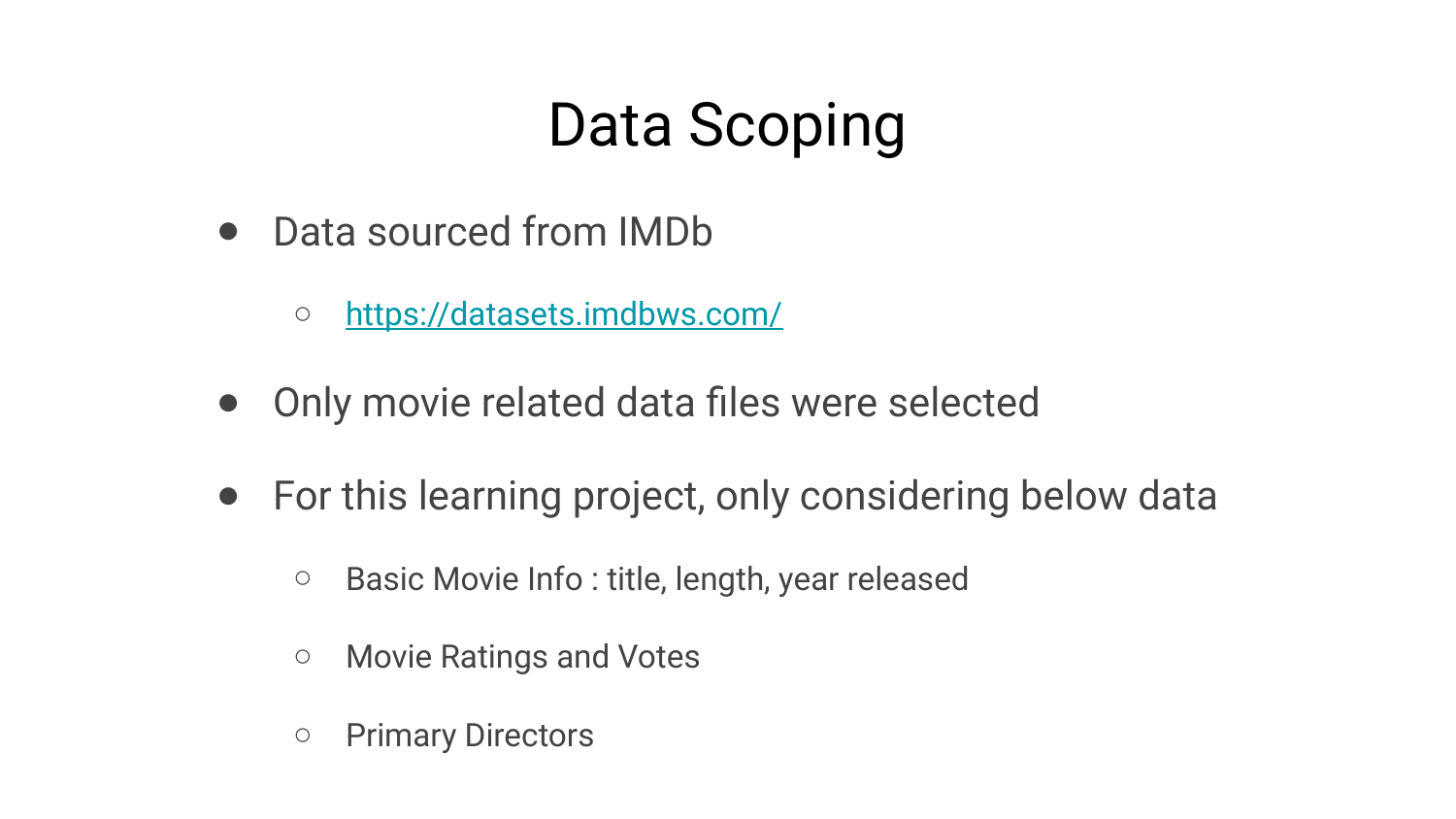

# Data Scoping
Data sourced from IMDb
https://datasets.imdbws.com/
Only movie related data files were selected
For this learning project, only considering below data
Basic Movie Info : title, length, year released
Movie Ratings and Votes
Primary Directors